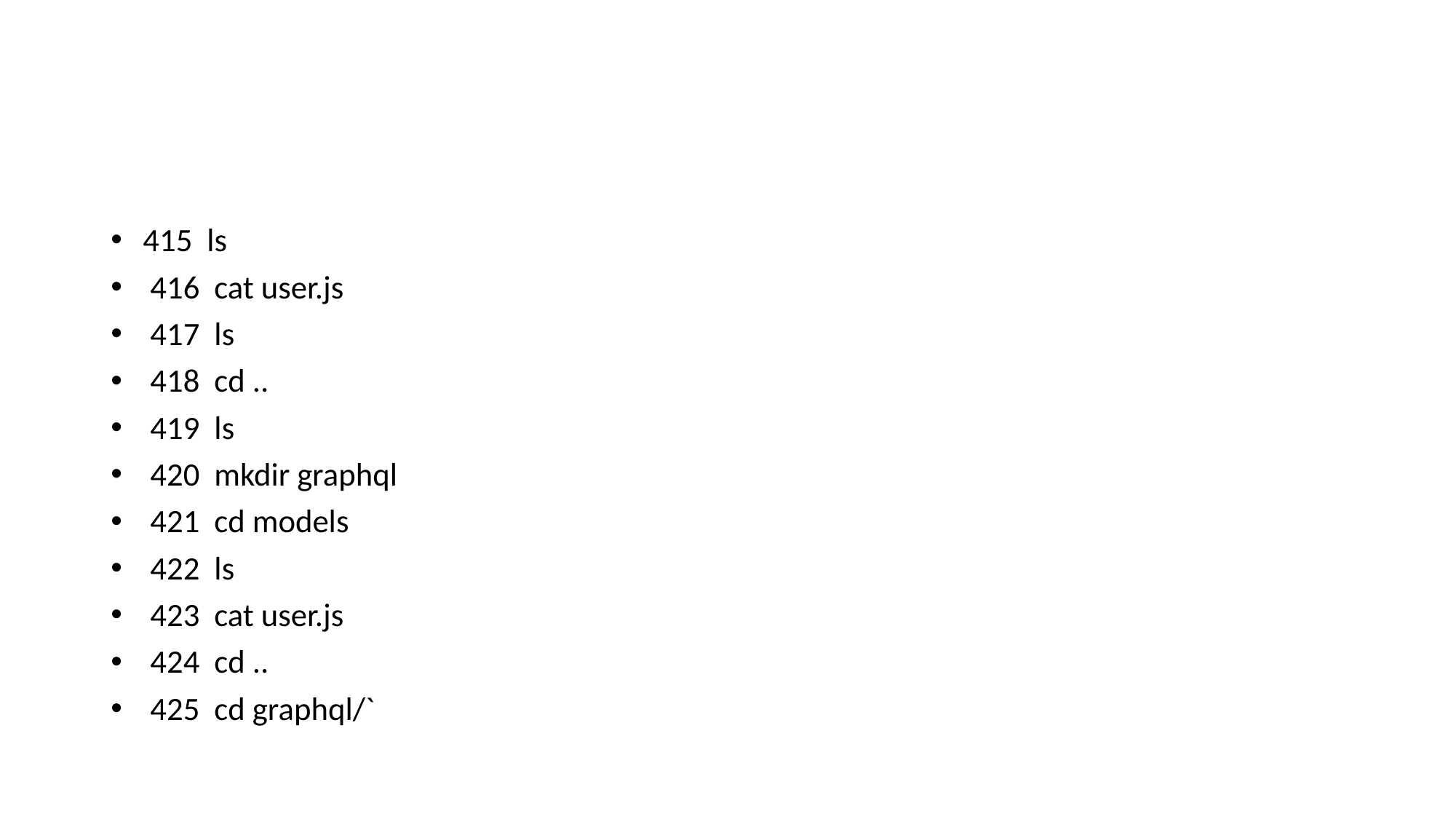

#
 415  ls
  416  cat user.js
  417  ls
  418  cd ..
  419  ls
  420  mkdir graphql
  421  cd models
  422  ls
  423  cat user.js
  424  cd ..
  425  cd graphql/`